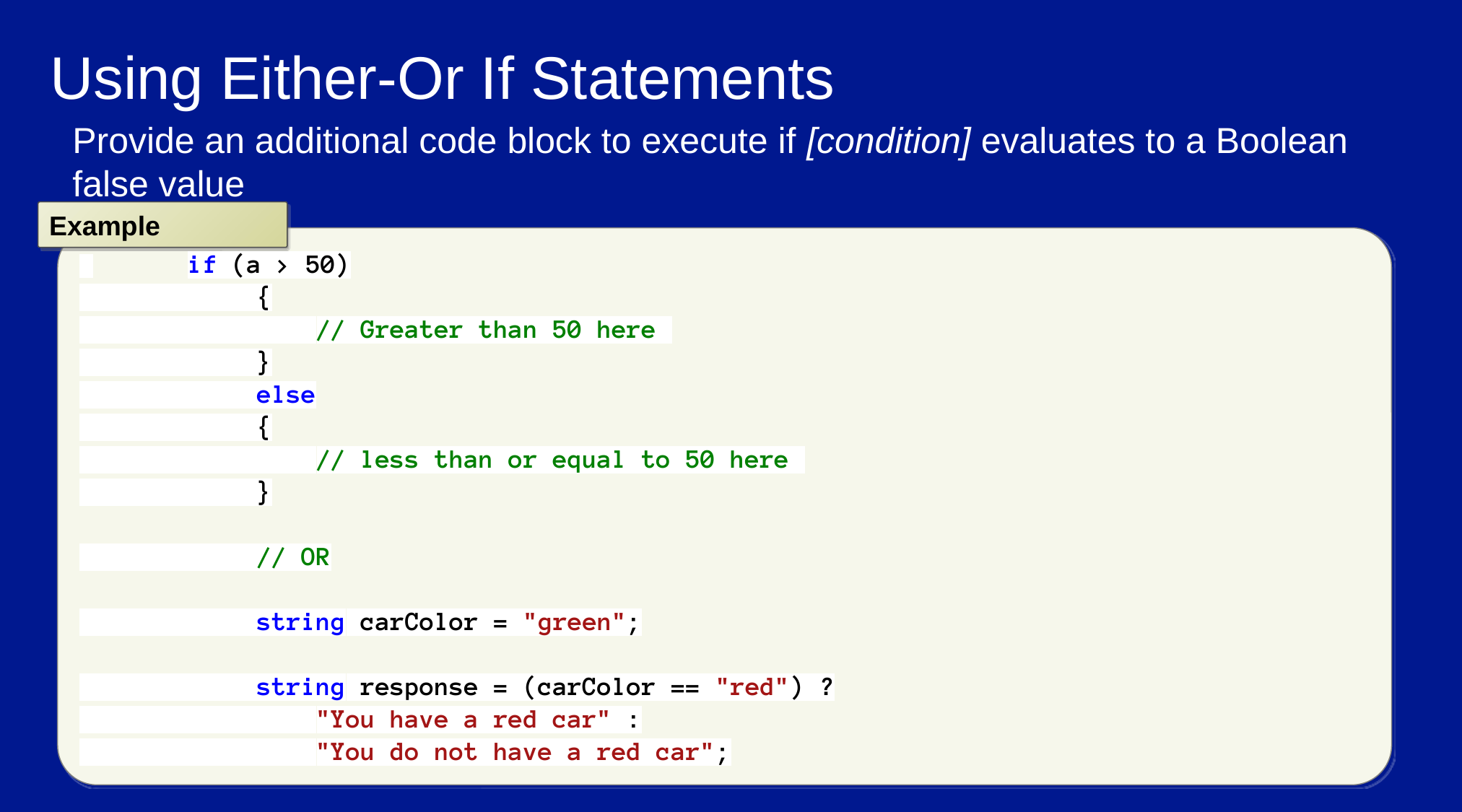

# Using Either-Or If Statements
Provide an additional code block to execute if [condition] evaluates to a Boolean false value
Example
 	if (a > 50)
            {
                // Greater than 50 here
            }
            else
            {
                // less than or equal to 50 here
            }

            // OR

            string carColor = "green";

            string response = (carColor == "red") ?
                "You have a red car" :
                "You do not have a red car";